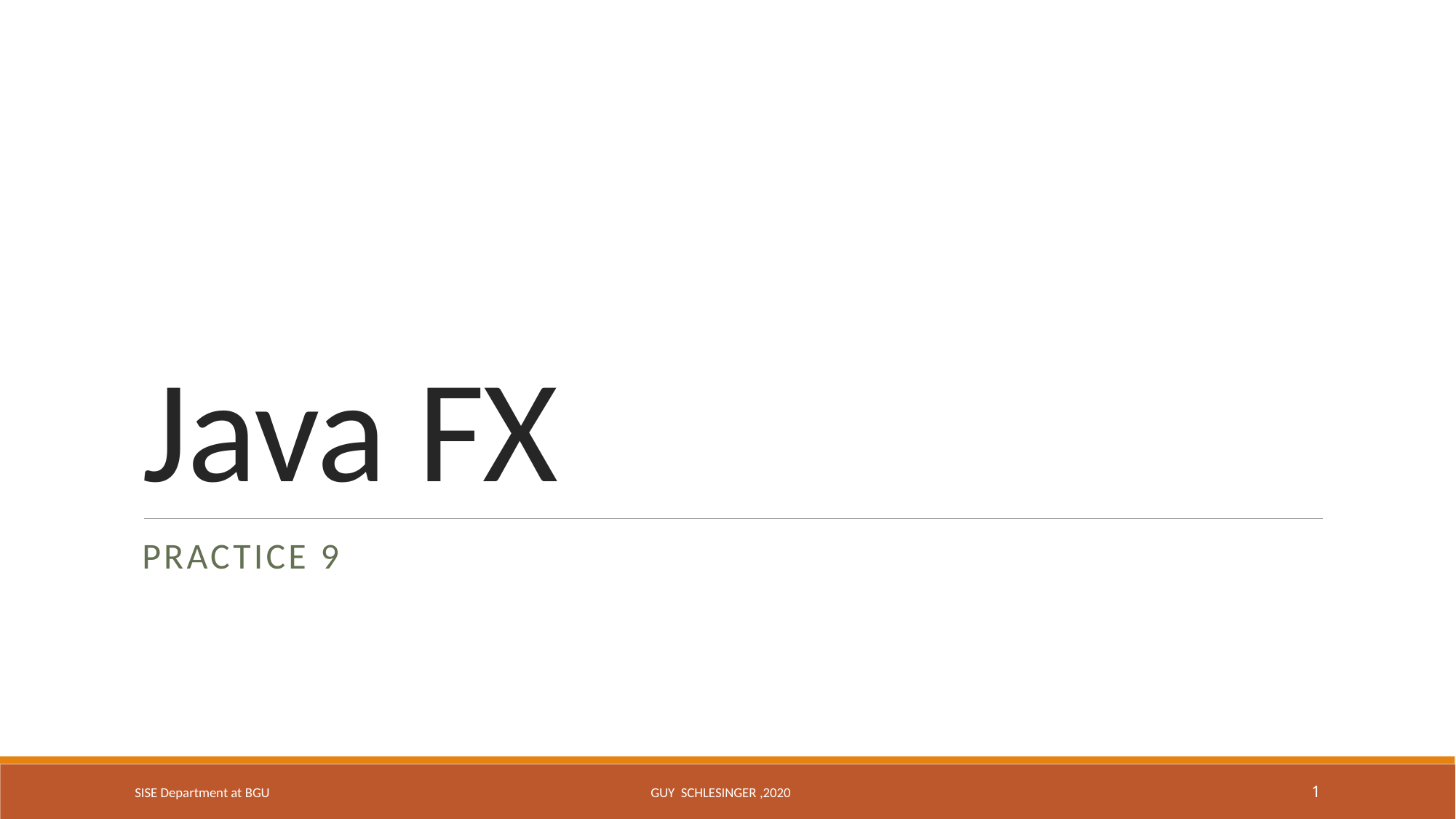

# Java FX
Practice 9
SISE Department at BGU
GUY  SCHLESINGER ,2020
1